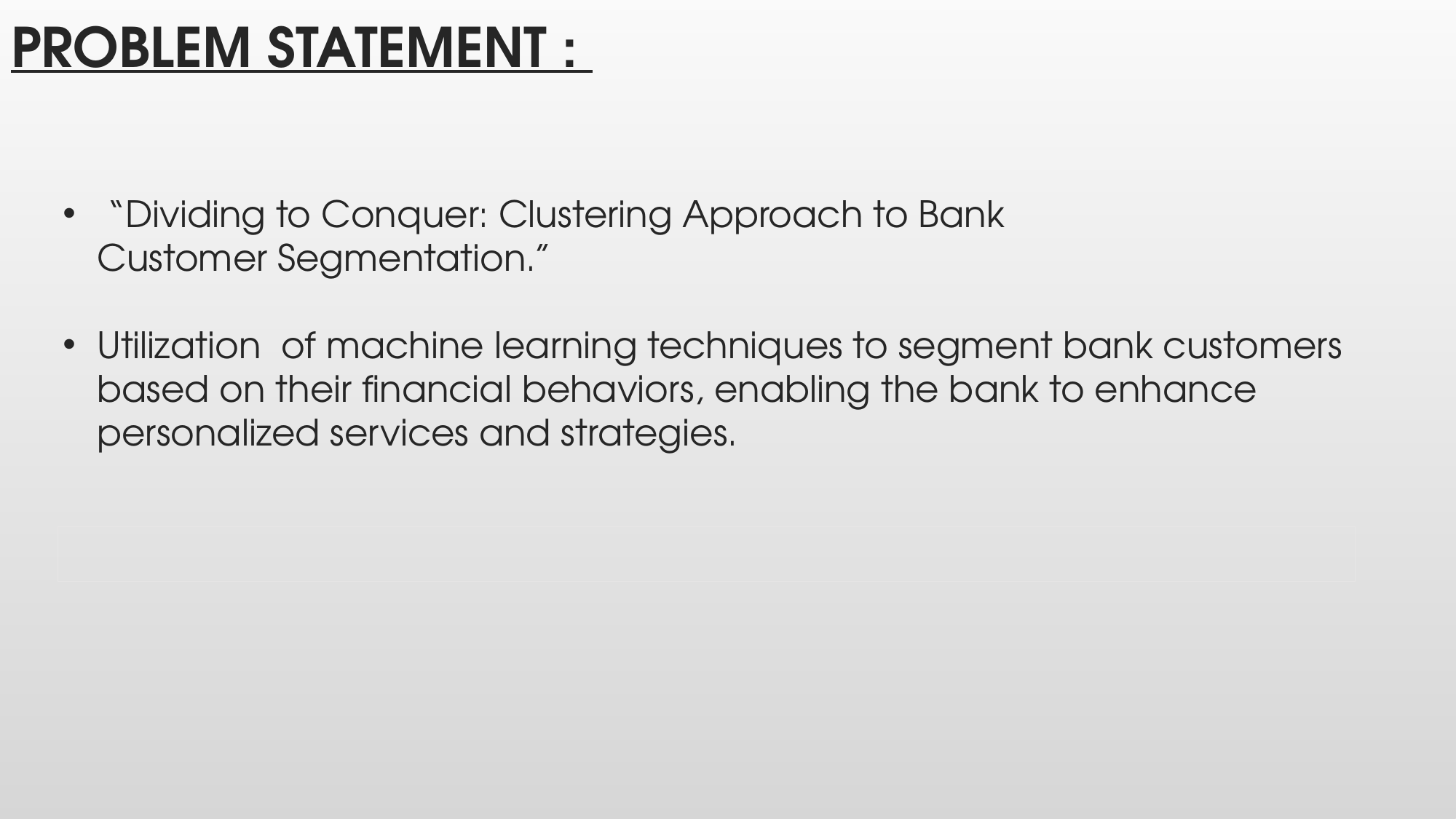

# Problem statement :
 “Dividing to Conquer: Clustering Approach to Bank Customer Segmentation.”

Utilization  of machine learning techniques to segment bank customers based on their financial behaviors, enabling the bank to enhance personalized services and strategies.